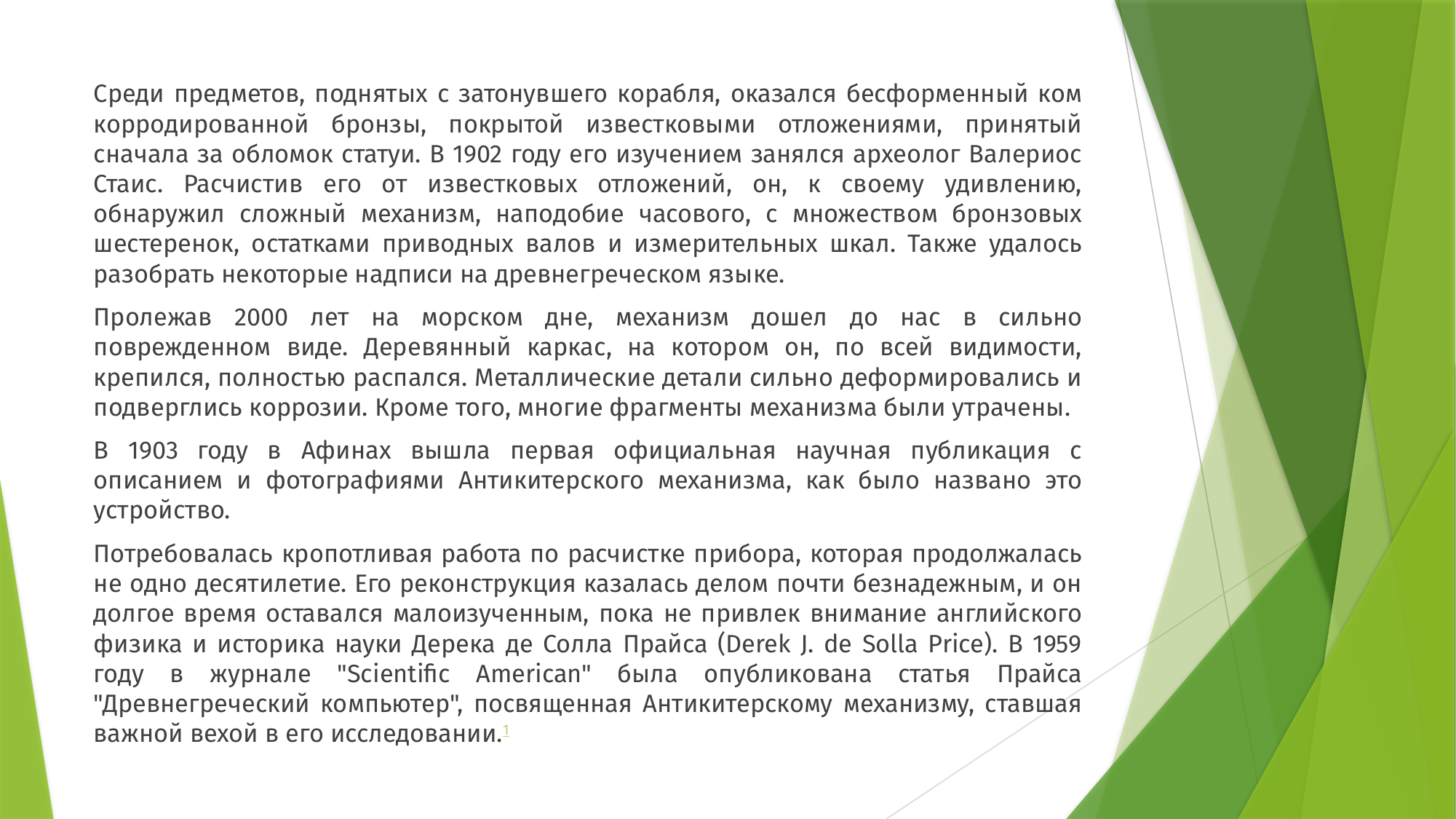

Среди предметов, поднятых с затонувшего корабля, оказался бесформенный ком корродированной бронзы, покрытой известковыми отложениями, принятый сначала за обломок статуи. В 1902 году его изучением занялся археолог Валериос Стаис. Расчистив его от известковых отложений, он, к своему удивлению, обнаружил сложный механизм, наподобие часового, с множеством бронзовых шестеренок, остатками приводных валов и измерительных шкал. Также удалось разобрать некоторые надписи на древнегреческом языке.
Пролежав 2000 лет на морском дне, механизм дошел до нас в сильно поврежденном виде. Деревянный каркас, на котором он, по всей видимости, крепился, полностью распался. Металлические детали сильно деформировались и подверглись коррозии. Кроме того, многие фрагменты механизма были утрачены.
В 1903 году в Афинах вышла первая официальная научная публикация с описанием и фотографиями Антикитерского механизма, как было названо это устройство.
Потребовалась кропотливая работа по расчистке прибора, которая продолжалась не одно десятилетие. Его реконструкция казалась делом почти безнадежным, и он долгое время оставался малоизученным, пока не привлек внимание английского физика и историка науки Дерека де Солла Прайса (Derek J. de Solla Price). В 1959 году в журнале "Scientific American" была опубликована статья Прайса "Древнегреческий компьютер", посвященная Антикитерскому механизму, ставшая важной вехой в его исследовании.1